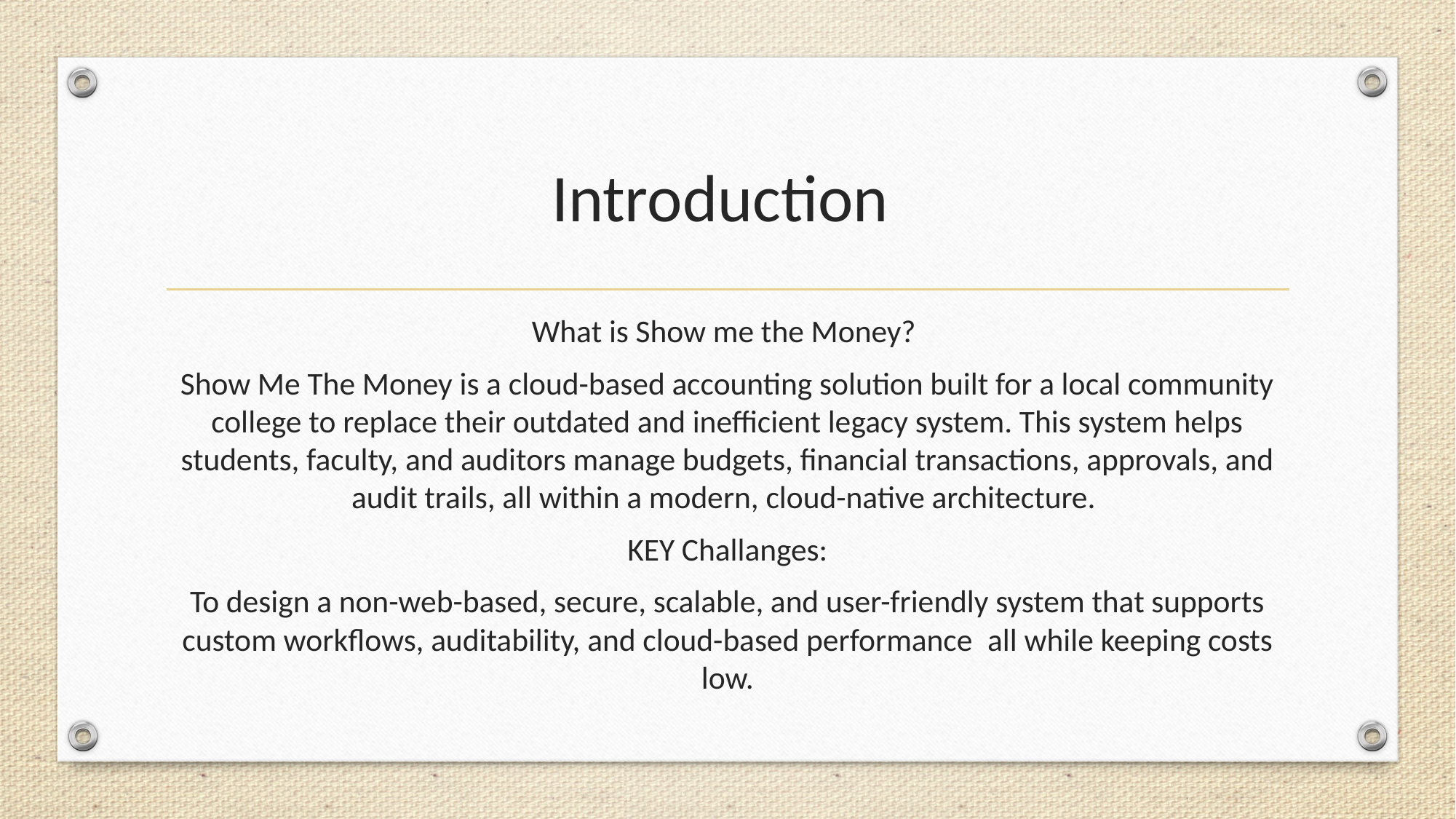

# Introduction
What is Show me the Money?
Show Me The Money is a cloud-based accounting solution built for a local community college to replace their outdated and inefficient legacy system. This system helps students, faculty, and auditors manage budgets, financial transactions, approvals, and audit trails, all within a modern, cloud-native architecture.
KEY Challanges:
To design a non-web-based, secure, scalable, and user-friendly system that supports custom workflows, auditability, and cloud-based performance  all while keeping costs low.